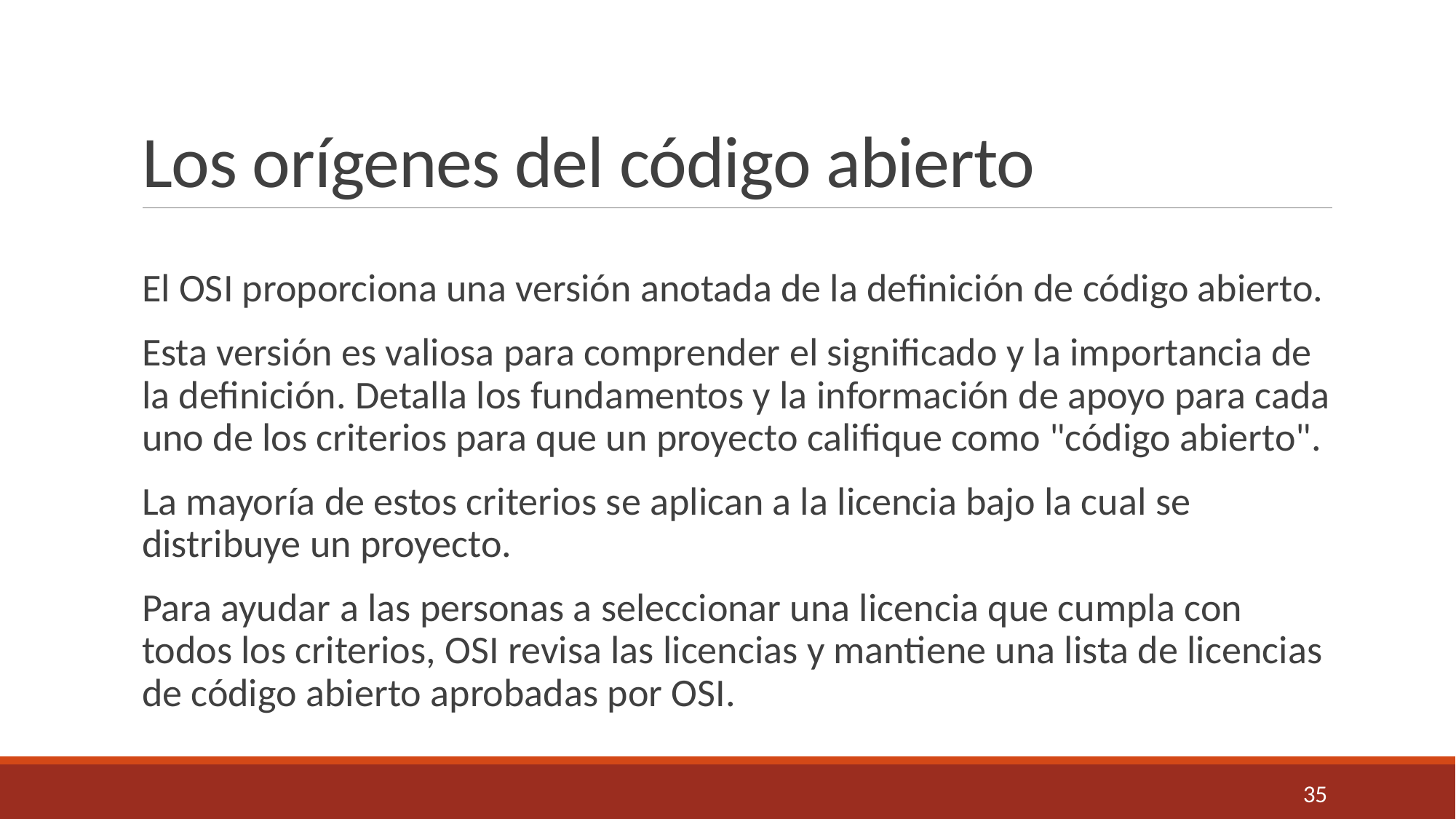

# Los orígenes del código abierto
El OSI proporciona una versión anotada de la definición de código abierto.
Esta versión es valiosa para comprender el significado y la importancia de la definición. Detalla los fundamentos y la información de apoyo para cada uno de los criterios para que un proyecto califique como "código abierto".
La mayoría de estos criterios se aplican a la licencia bajo la cual se distribuye un proyecto.
Para ayudar a las personas a seleccionar una licencia que cumpla con todos los criterios, OSI revisa las licencias y mantiene una lista de licencias de código abierto aprobadas por OSI.
35